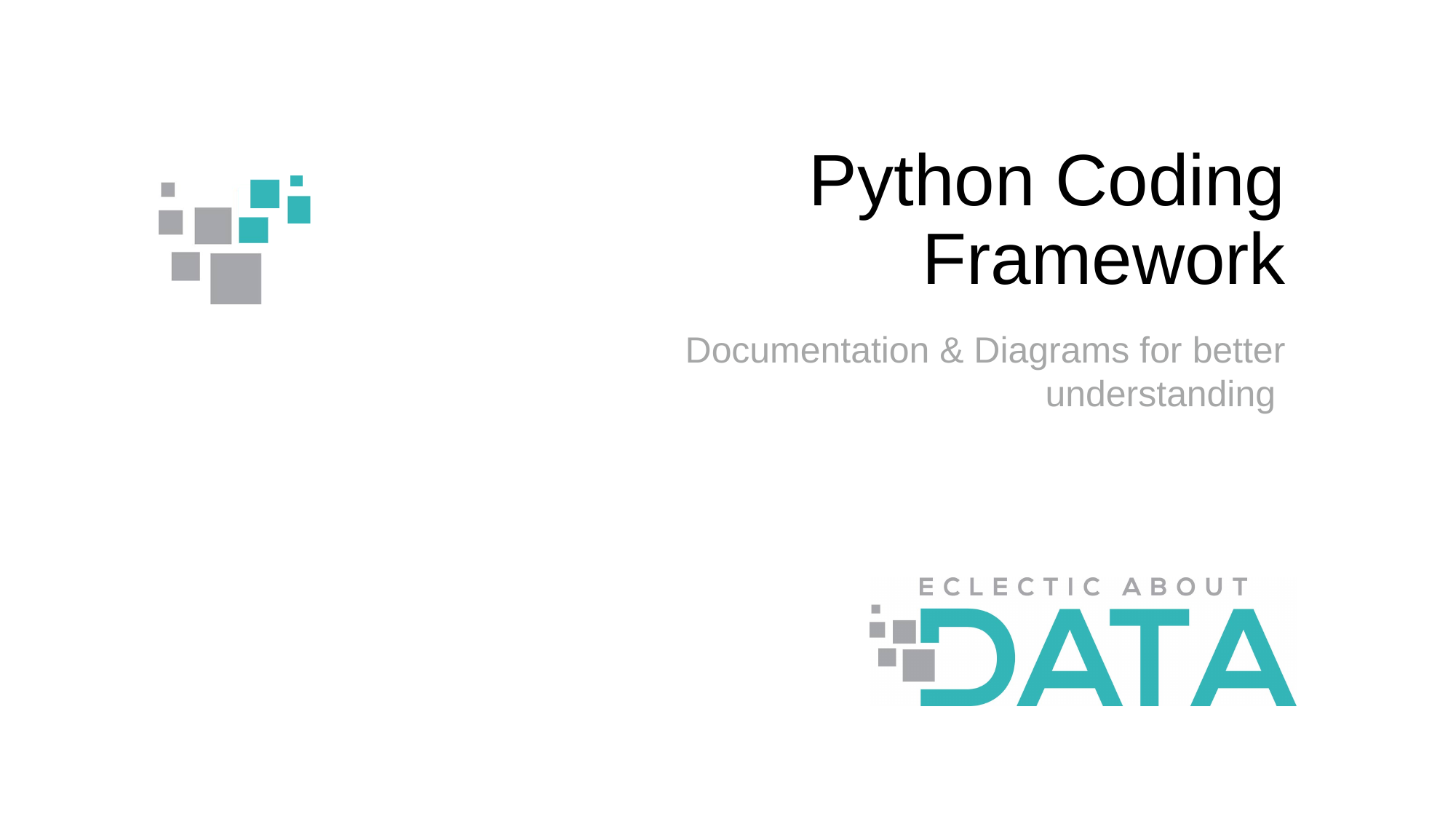

# Python Coding Framework
Documentation & Diagrams for better understanding